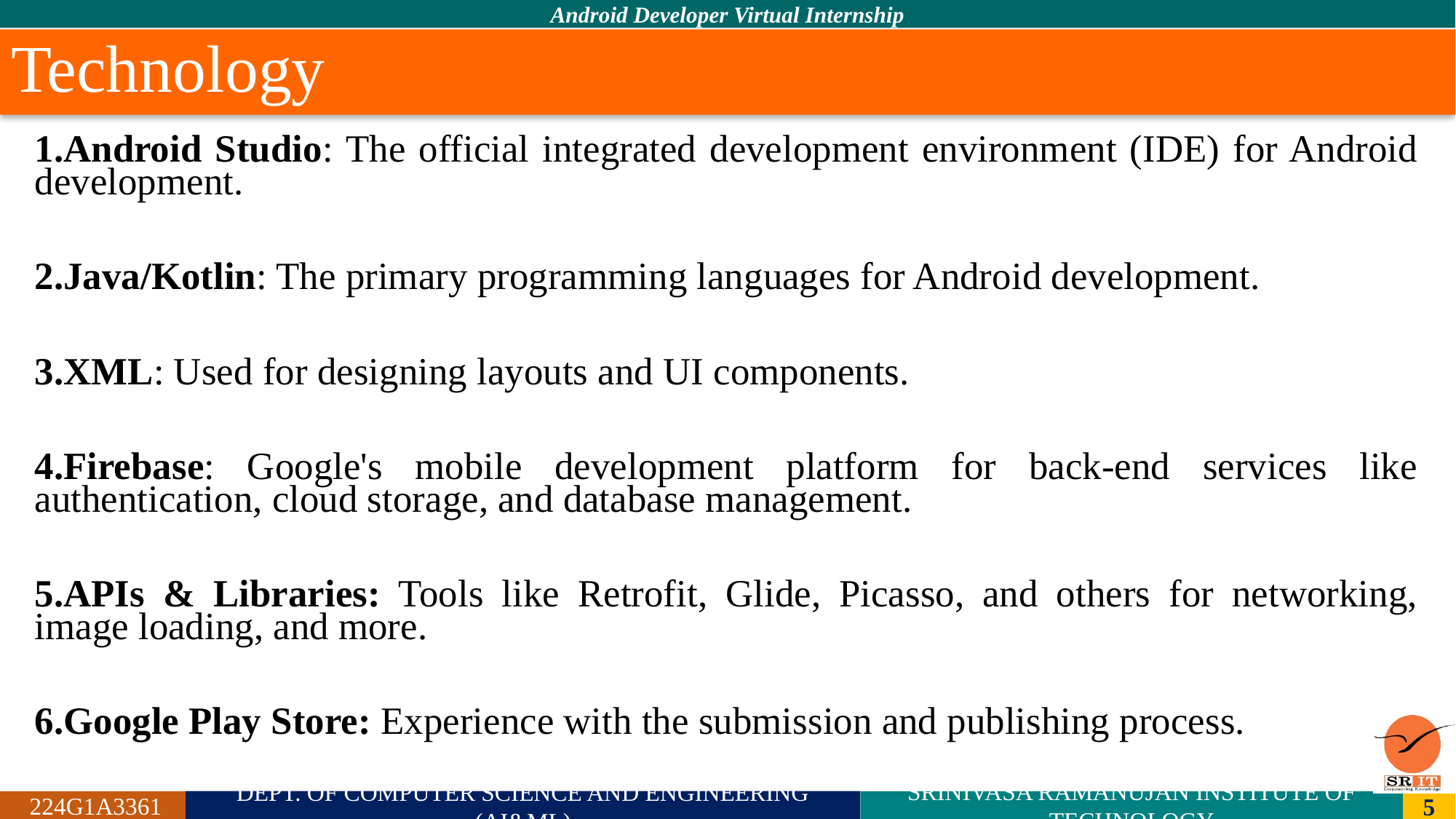

# Technology
1.Android Studio: The official integrated development environment (IDE) for Android development.

2.Java/Kotlin: The primary programming languages for Android development.

3.XML: Used for designing layouts and UI components.

4.Firebase: Google's mobile development platform for back-end services like authentication, cloud storage, and database management.

5.APIs & Libraries: Tools like Retrofit, Glide, Picasso, and others for networking, image loading, and more.

6.Google Play Store: Experience with the submission and publishing process.